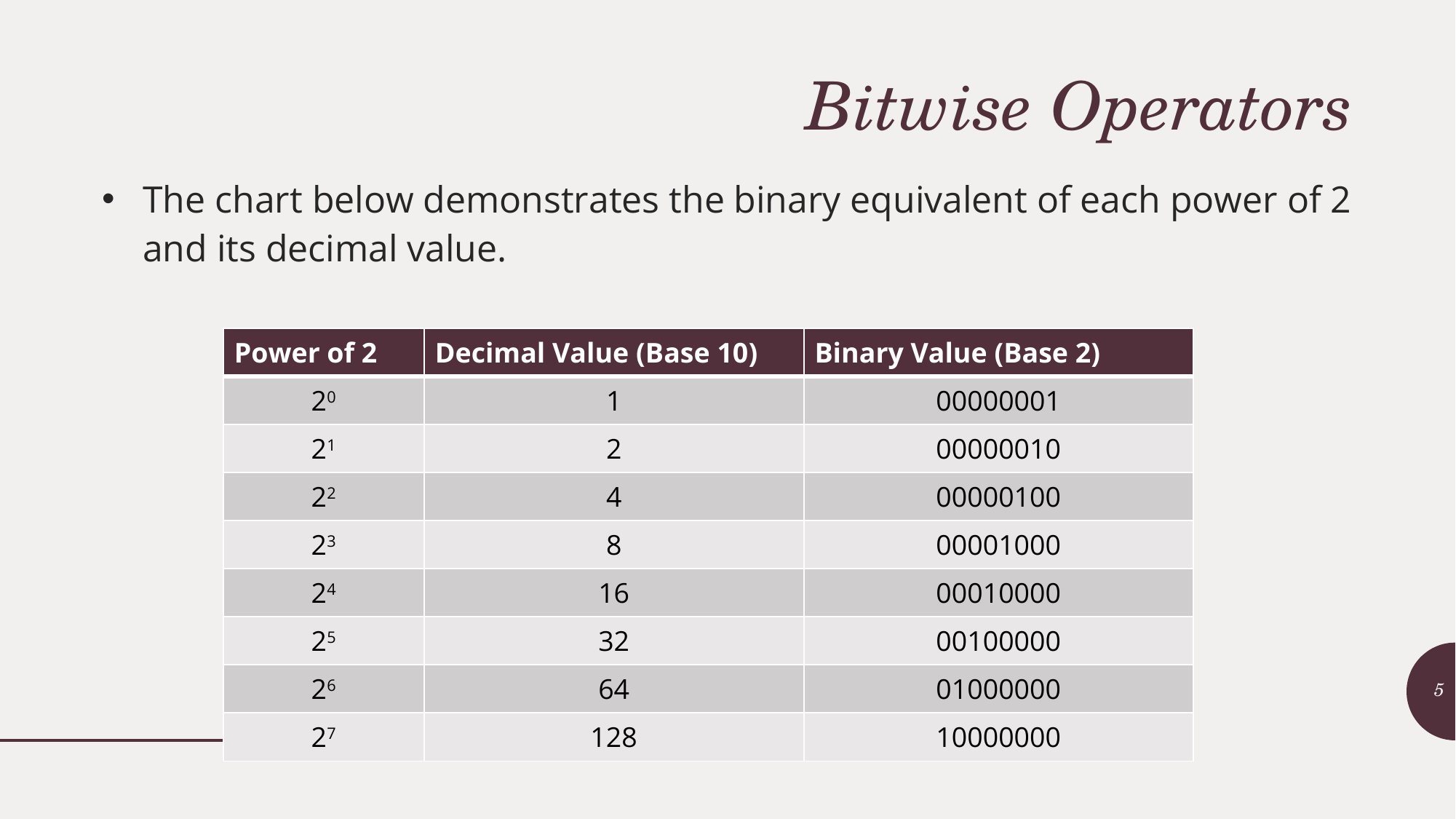

# Bitwise Operators
The chart below demonstrates the binary equivalent of each power of 2 and its decimal value.
| Power of 2 | Decimal Value (Base 10) | Binary Value (Base 2) |
| --- | --- | --- |
| 20 | 1 | 00000001 |
| 21 | 2 | 00000010 |
| 22 | 4 | 00000100 |
| 23 | 8 | 00001000 |
| 24 | 16 | 00010000 |
| 25 | 32 | 00100000 |
| 26 | 64 | 01000000 |
| 27 | 128 | 10000000 |
5